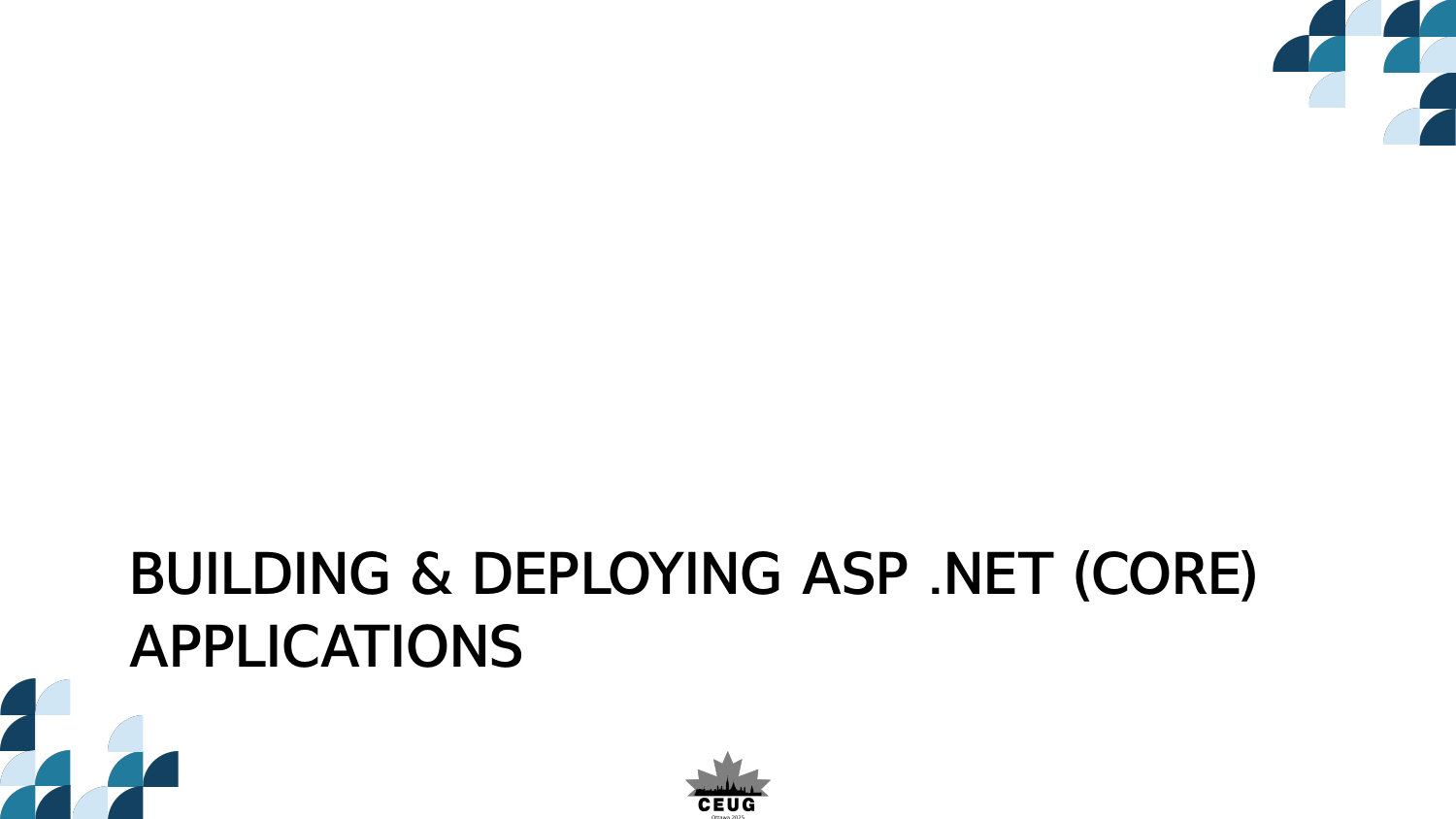

# Building & Deploying ASP .NET (Core) Applications